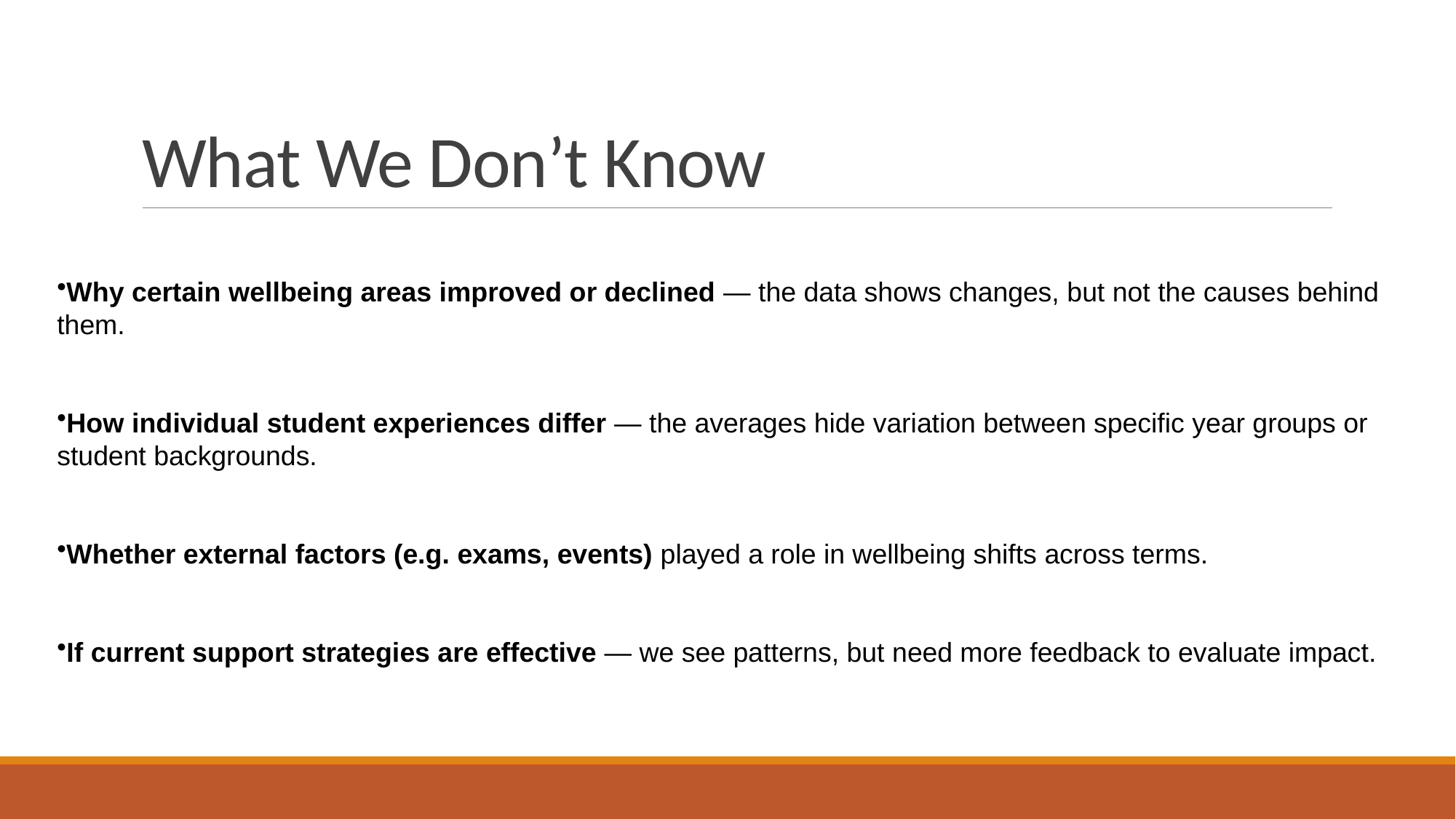

# What We Don’t Know
Why certain wellbeing areas improved or declined — the data shows changes, but not the causes behind them.

How individual student experiences differ — the averages hide variation between specific year groups or student backgrounds.

Whether external factors (e.g. exams, events) played a role in wellbeing shifts across terms.

If current support strategies are effective — we see patterns, but need more feedback to evaluate impact.